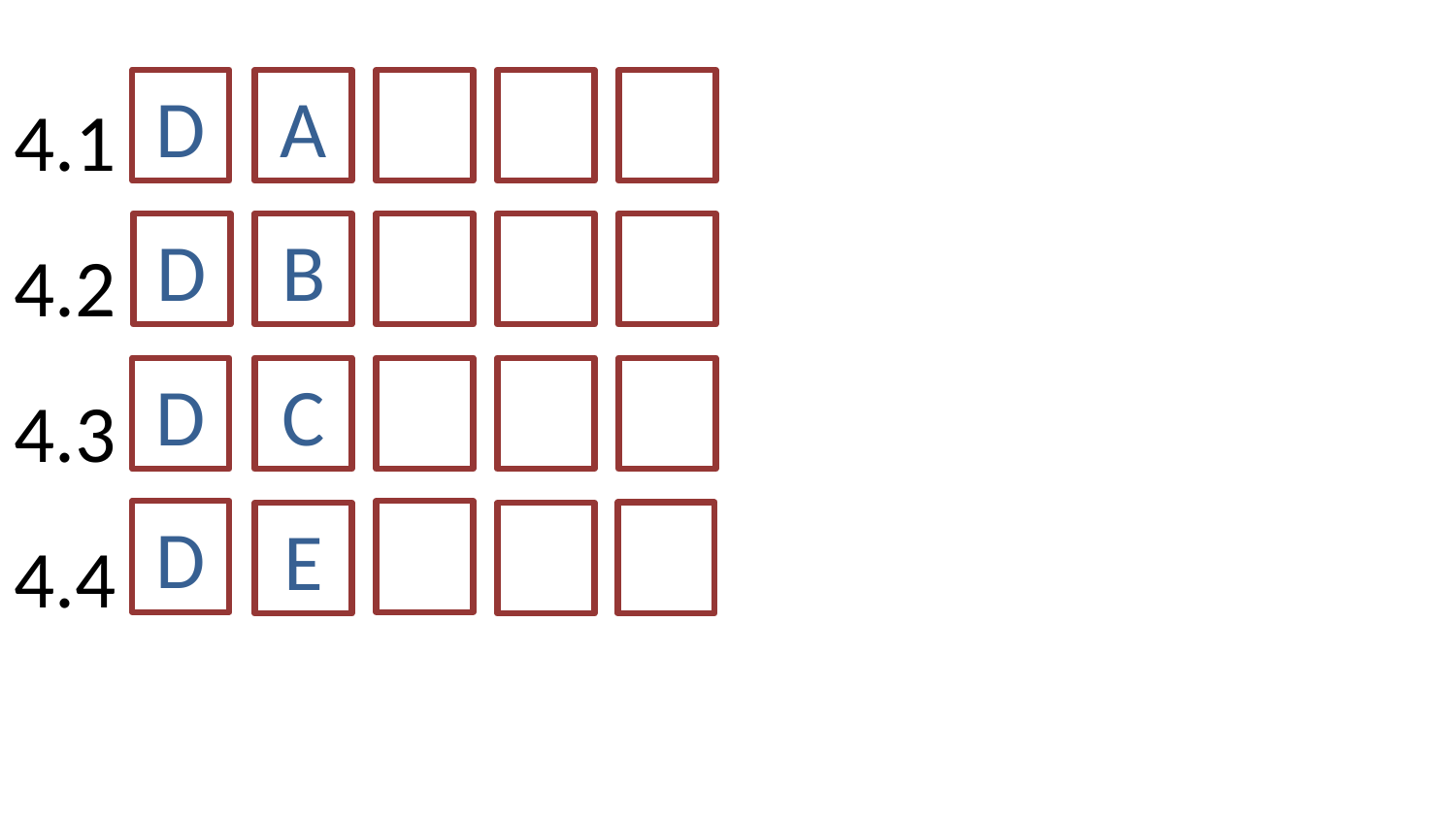

4.14.24.34.4

A
D

B
D

D
C

D

E